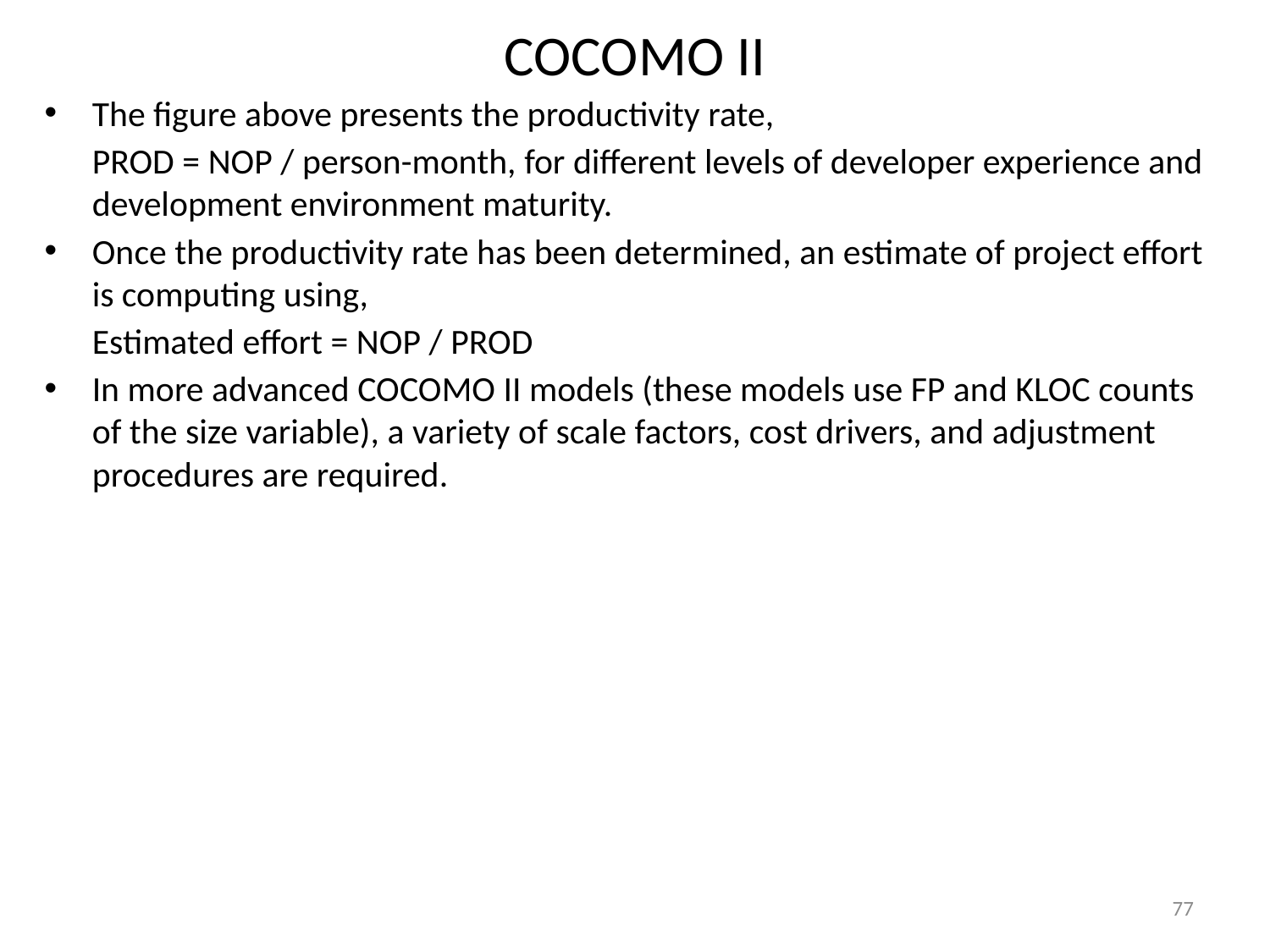

# COCOMO II
The figure above presents the productivity rate,
	PROD = NOP / person-month, for different levels of developer experience and development environment maturity.
Once the productivity rate has been determined, an estimate of project effort is computing using,
	Estimated effort = NOP / PROD
In more advanced COCOMO II models (these models use FP and KLOC counts of the size variable), a variety of scale factors, cost drivers, and adjustment procedures are required.

77